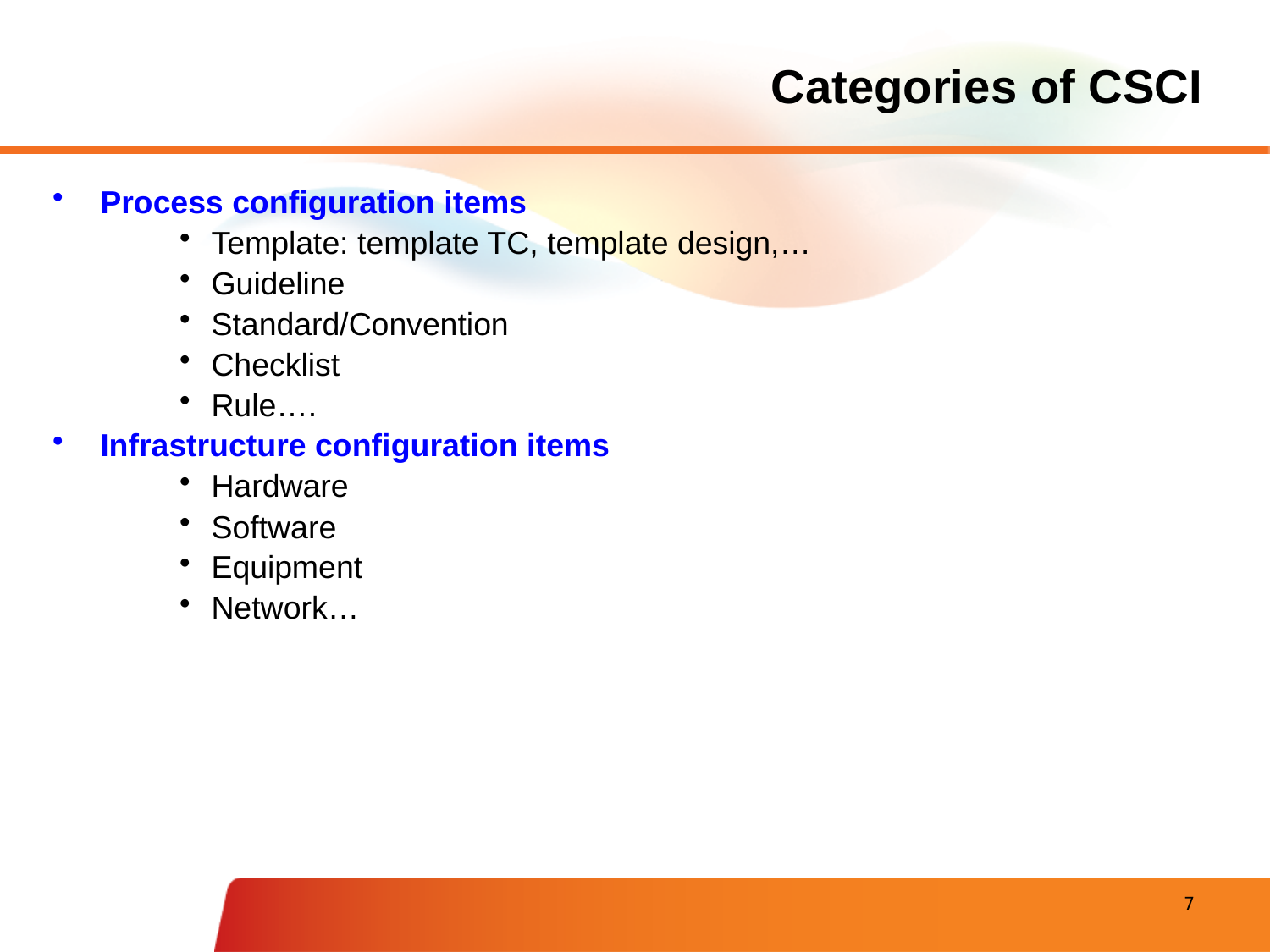

# Categories of CSCI
Process configuration items
Template: template TC, template design,…
Guideline
Standard/Convention
Checklist
Rule….
Infrastructure configuration items
Hardware
Software
Equipment
Network…

 7